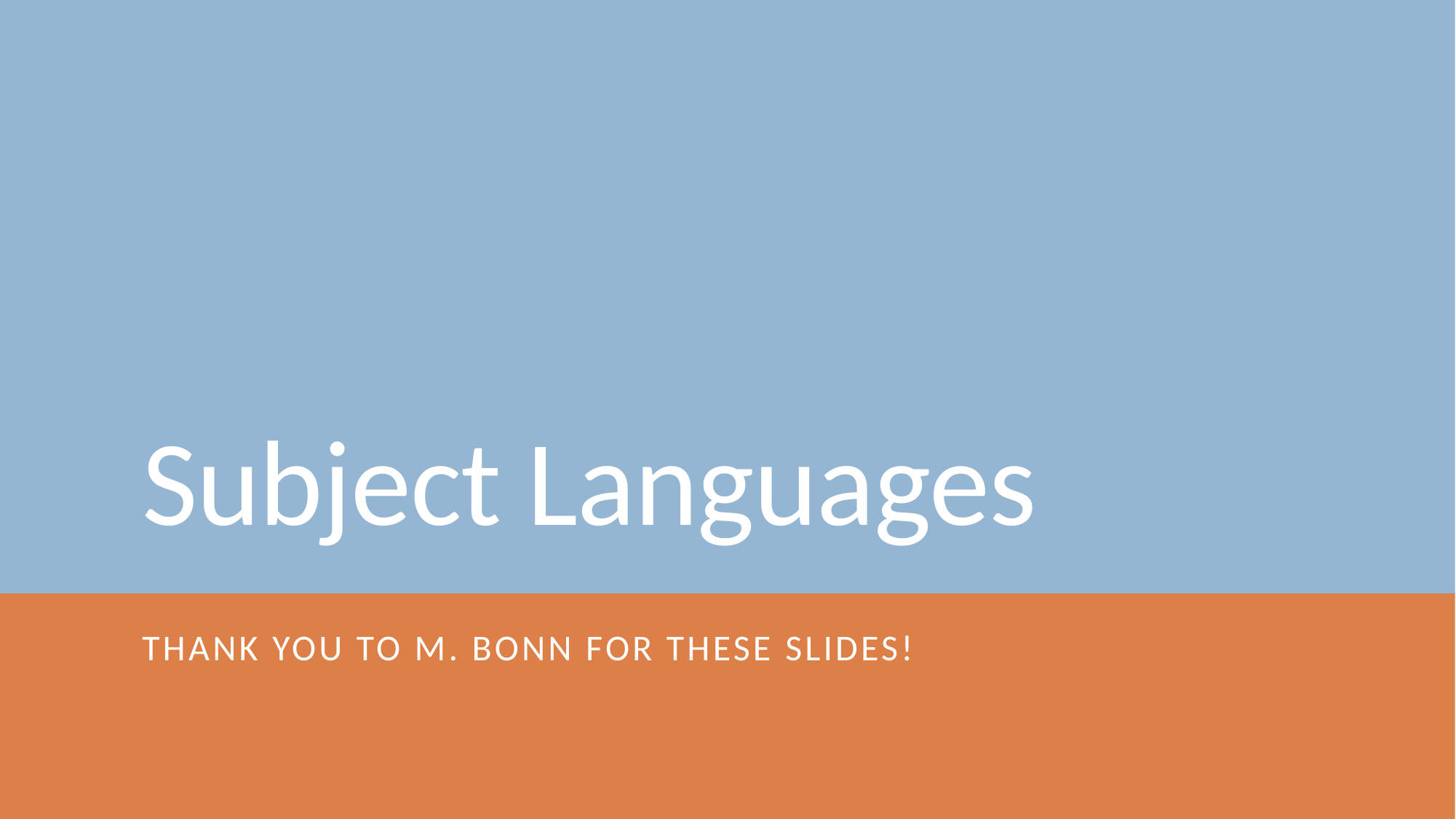

# Subject Languages

Thank you to M. Bonn for theSE Slides!